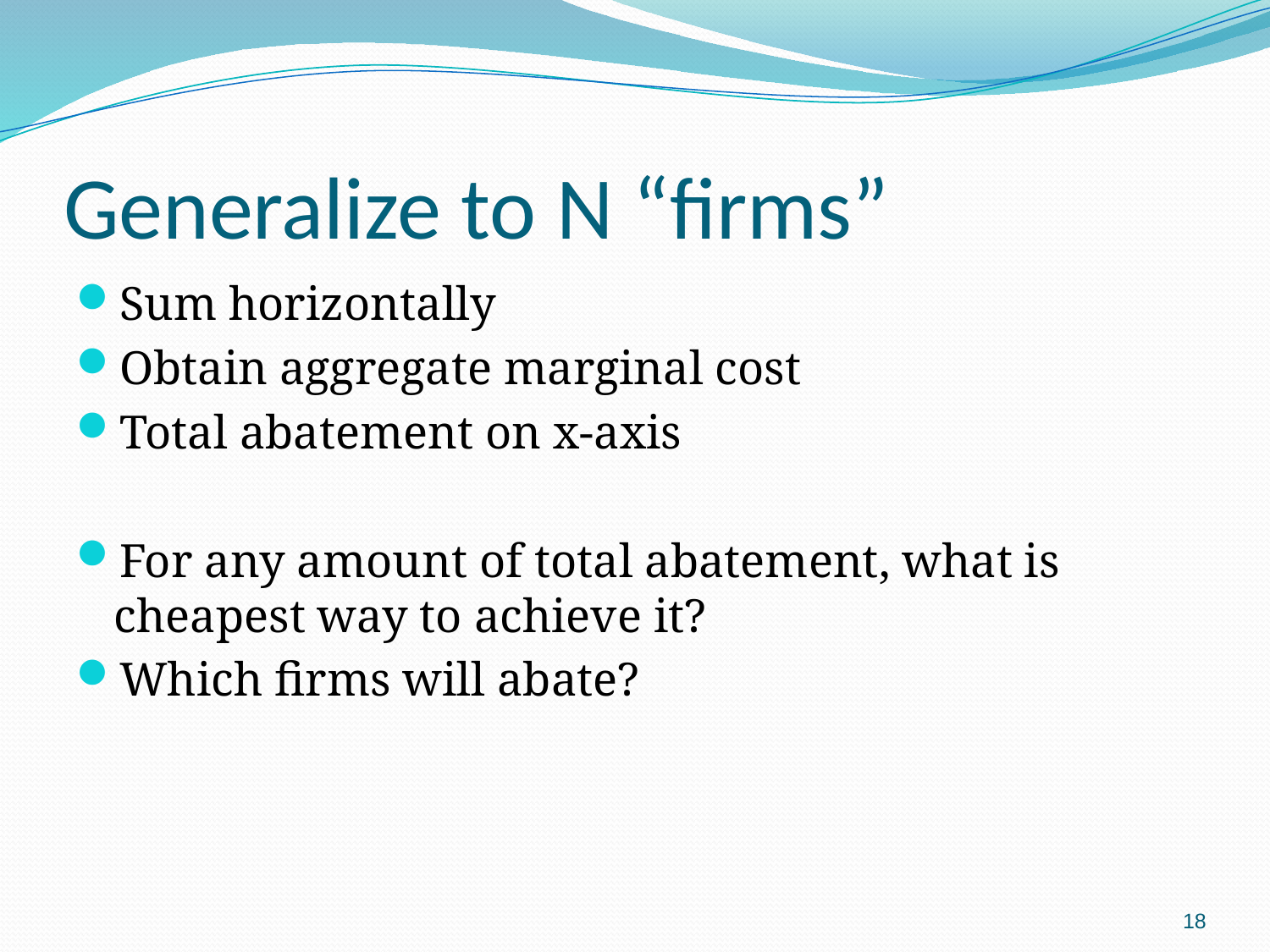

# Generalize to N “firms”
Sum horizontally
Obtain aggregate marginal cost
Total abatement on x-axis

For any amount of total abatement, what is cheapest way to achieve it?
Which firms will abate?
18